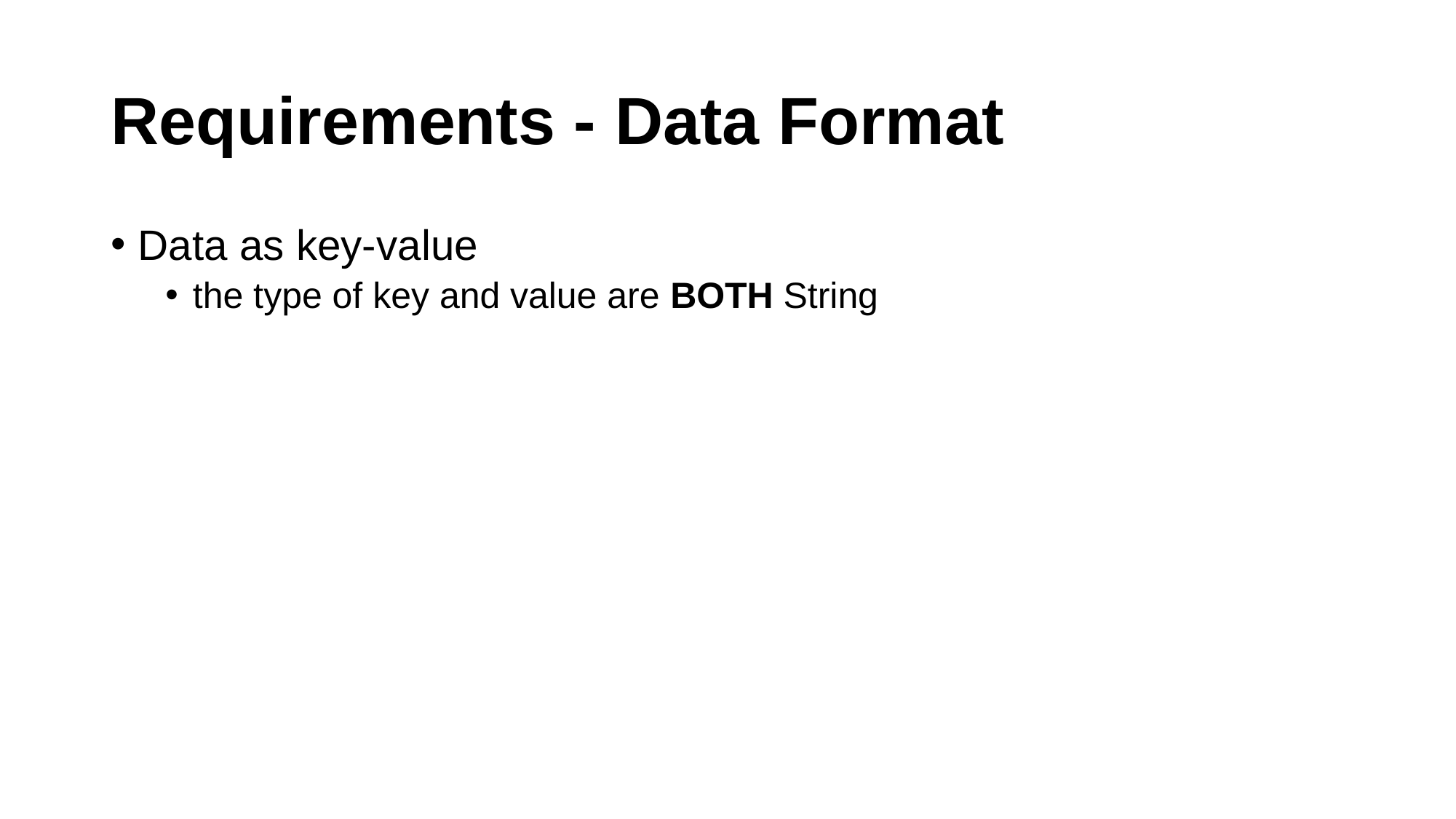

# Requirements - Data Format
Data as key-value
the type of key and value are BOTH String